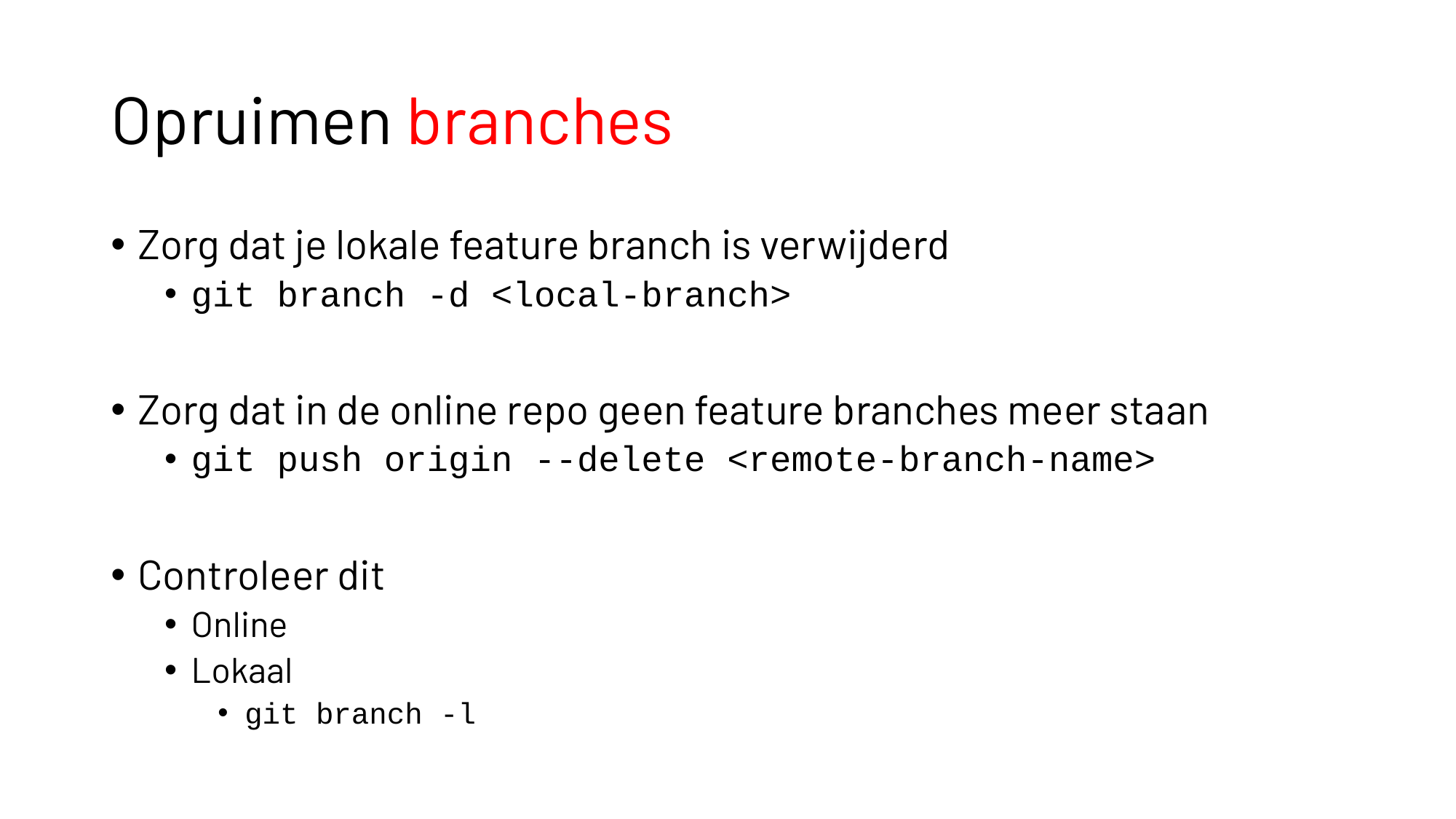

# Opruimen branches
Zorg dat je lokale feature branch is verwijderd
git branch -d <local-branch>

Zorg dat in de online repo geen feature branches meer staan
git push origin --delete <remote-branch-name>

Controleer dit
Online
Lokaal
git branch -l